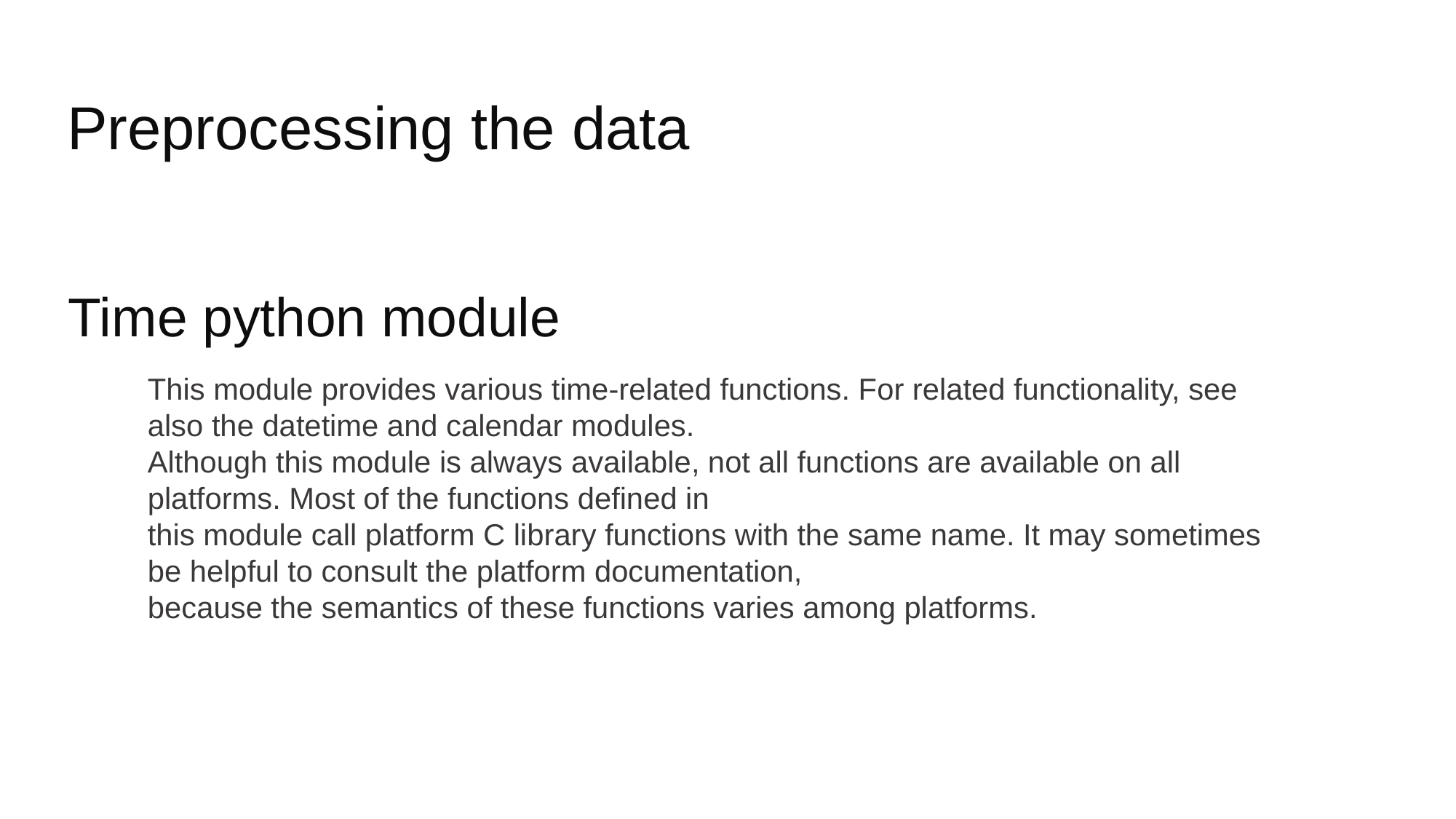

Preprocessing the data
Time python module
This module provides various time-related functions. For related functionality, see also the datetime and calendar modules.
Although this module is always available, not all functions are available on all platforms. Most of the functions defined in
this module call platform C library functions with the same name. It may sometimes be helpful to consult the platform documentation,
because the semantics of these functions varies among platforms.